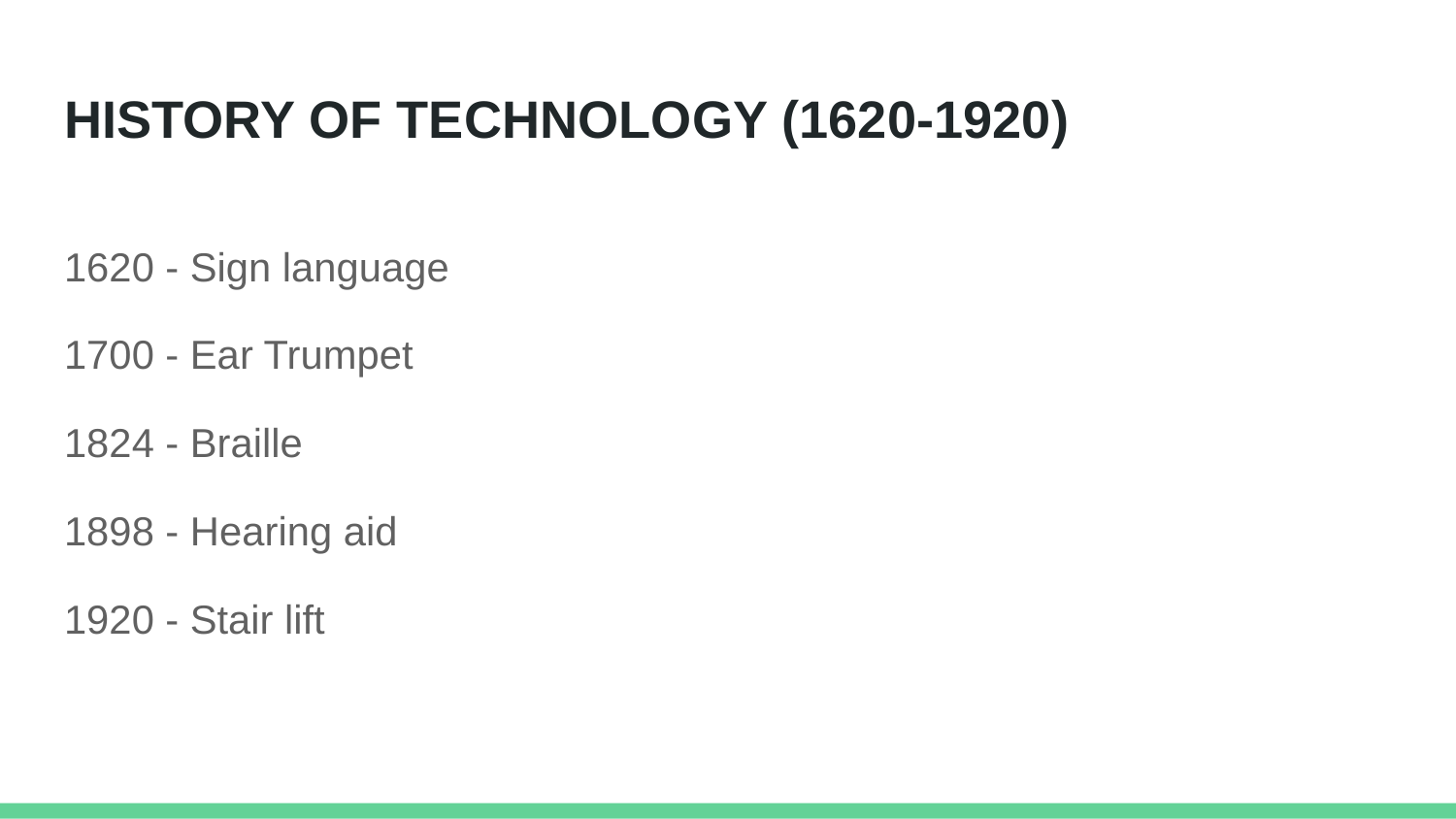

# HISTORY OF TECHNOLOGY (1620-1920)

1620 - Sign language
1700 - Ear Trumpet
1824 - Braille
1898 - Hearing aid
1920 - Stair lift